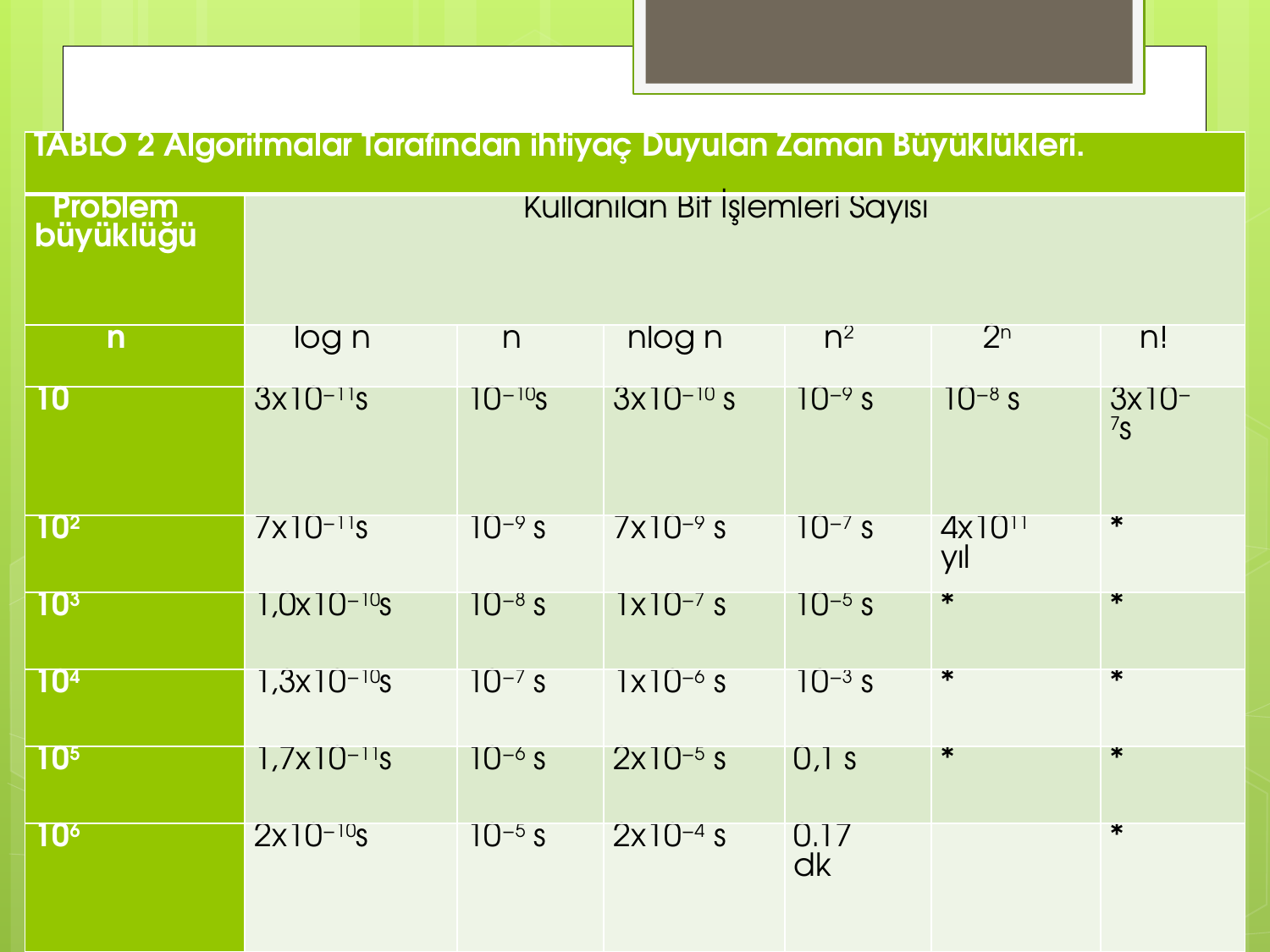

| TABLO 2 Algoritmalar Tarafından ihtiyaç Duyulan Zaman Büyüklükleri. |  |  |  |  |  |  |
| --- | --- | --- | --- | --- | --- | --- |
| Problem büyüklüğü | Kullanılan Bit İşlemleri Sayısı |  |  |  |  |  |
| n | log n | n | nlog n | n2 | 2n | n! |
| 10 | 3x10−11s | 10−10s | 3x10−10 s | 10−9 s | 10−8 s | 3x10−7s |
| 102 | 7x10−11s | 10−9 s | 7x10−9 s | 10−7 s | 4x1011 yıl | \* |
| 103 | 1,0x10−10s | 10−8 s | 1x10−7 s | 10−5 s | \* | \* |
| 104 | 1,3x10−10s | 10−7 s | 1x10−6 s | 10−3 s | \* | \* |
| 105 | 1,7x10−11s | 10−6 s | 2x10−5 s | 0,1 s | \* | \* |
| 106 | 2x10−10s | 10−5 s | 2x10−4 s | 0.17 dk |  | \* |